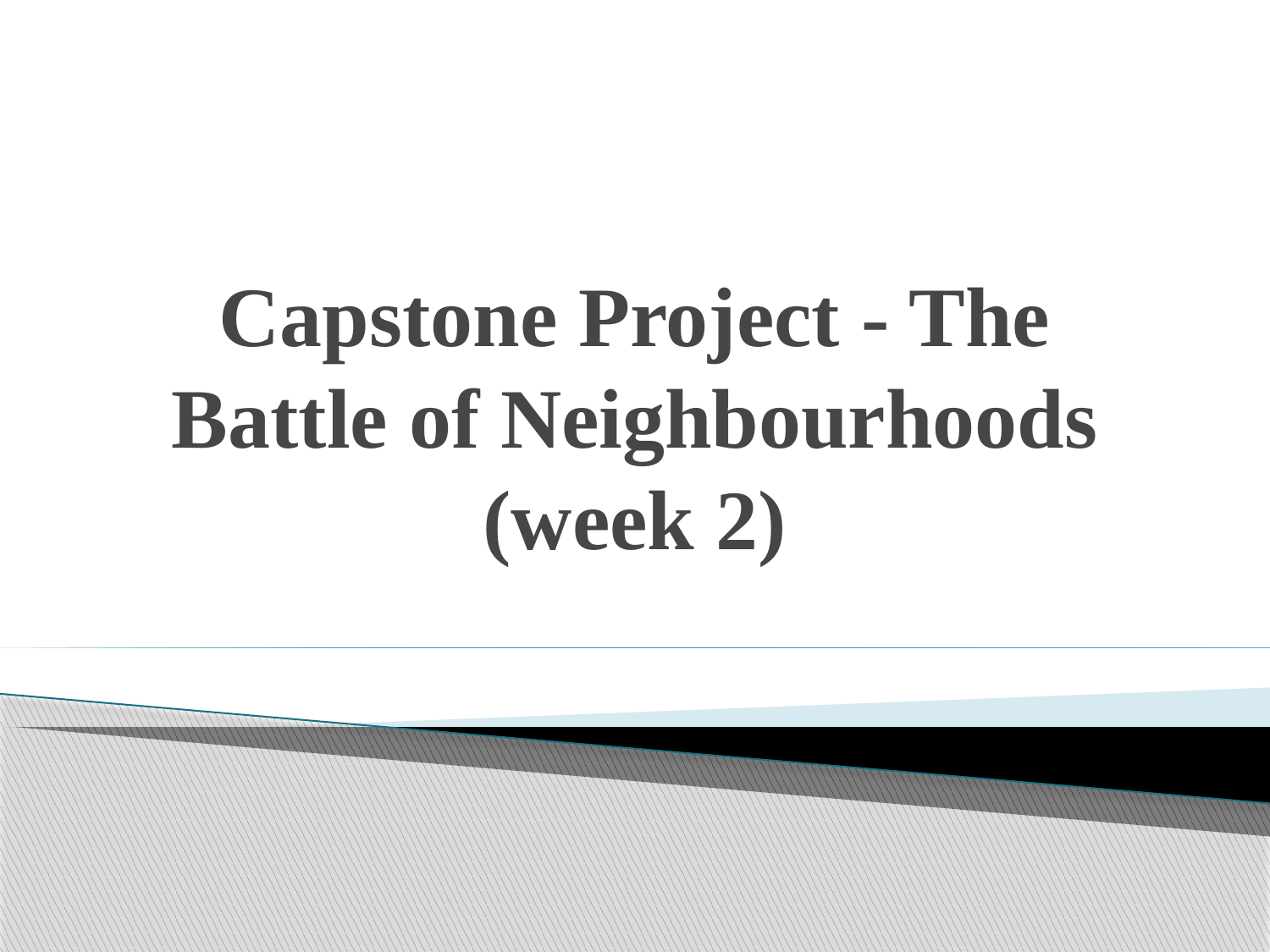

# Capstone Project - The Battle of Neighbourhoods (week 2)